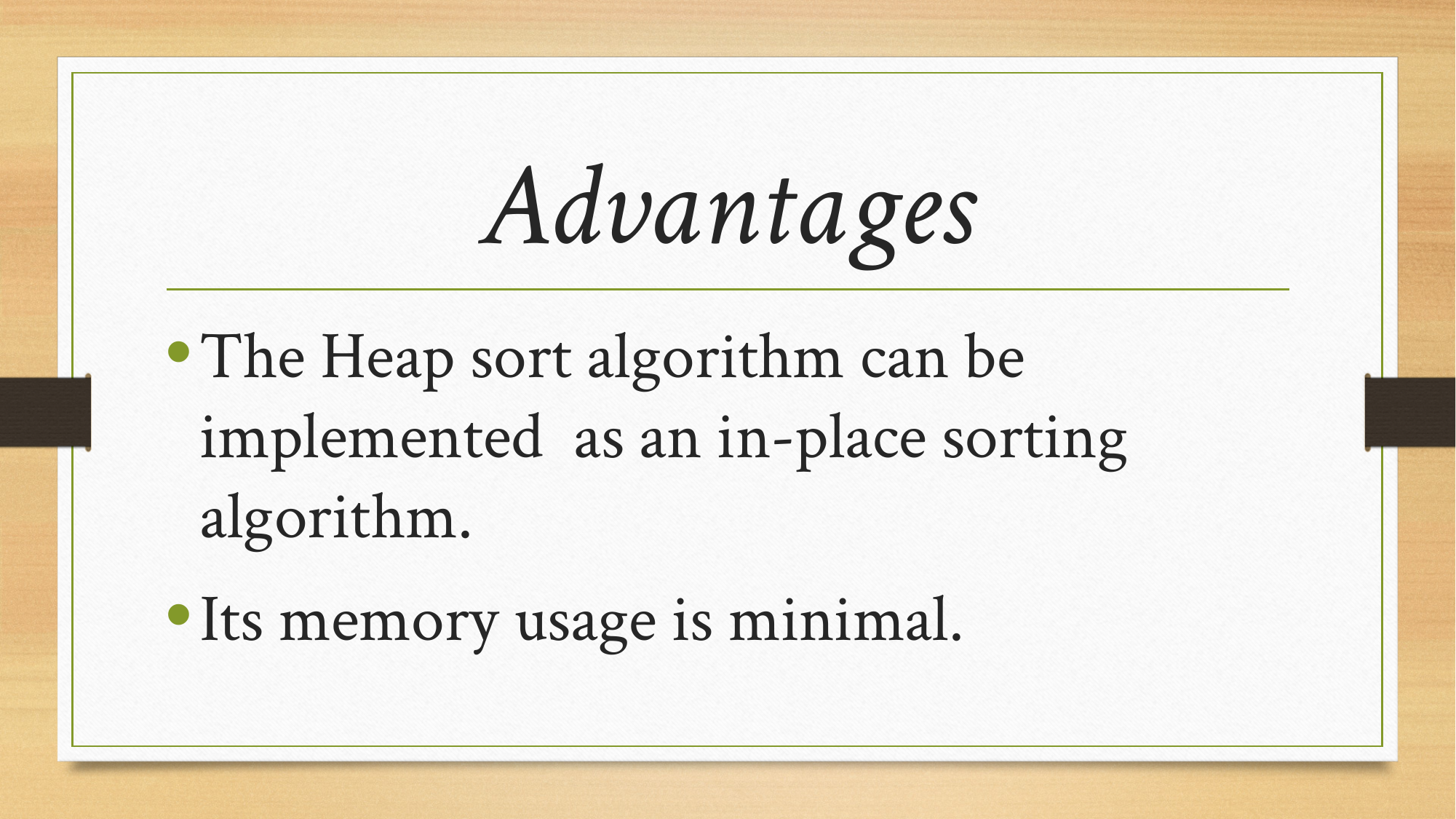

# Advantages
The Heap sort algorithm can be implemented  as an in-place sorting algorithm.
Its memory usage is minimal.